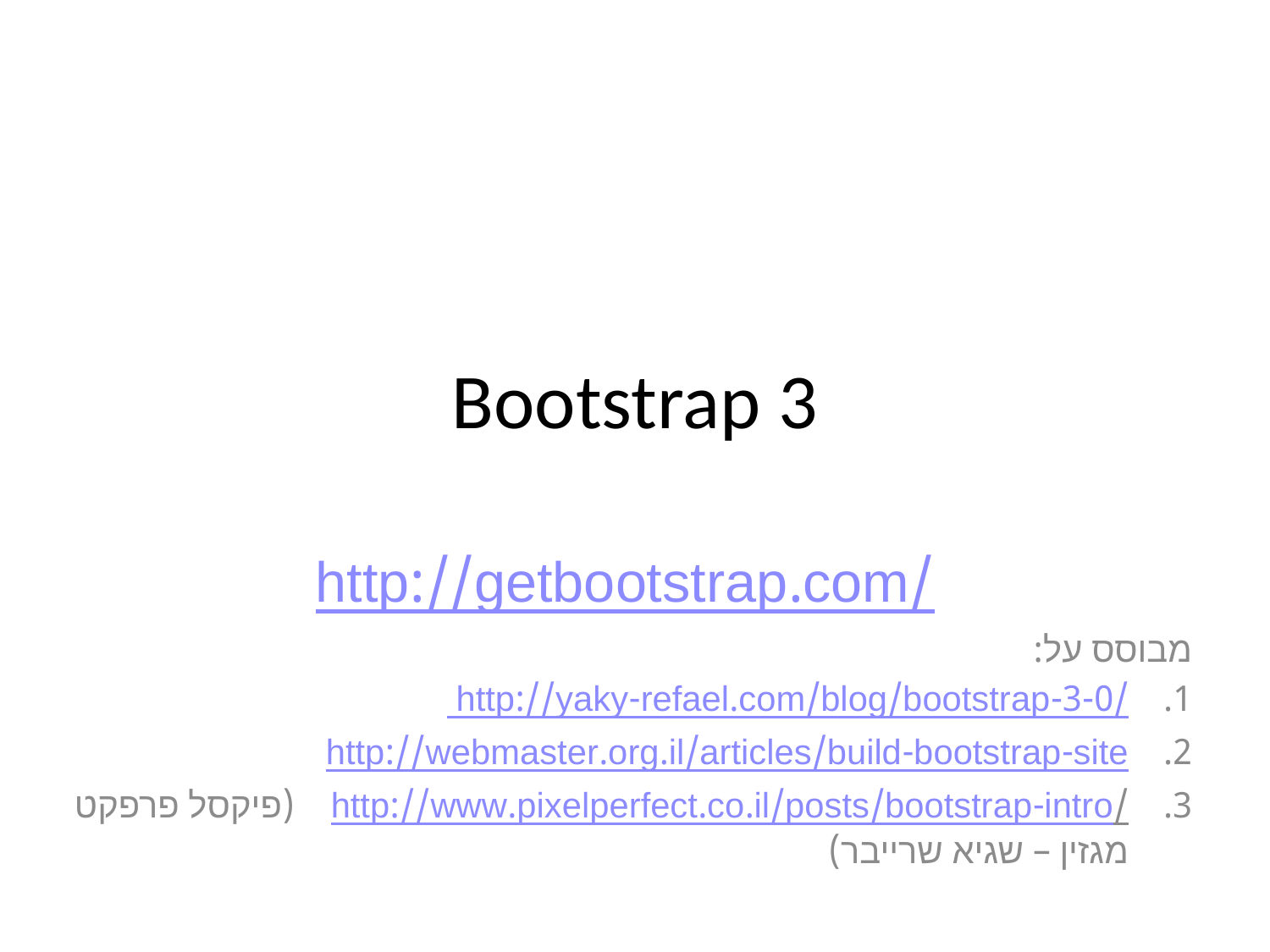

# Bootstrap 3
http://getbootstrap.com/
מבוסס על:
 http://yaky-refael.com/blog/bootstrap-3-0/
http://webmaster.org.il/articles/build-bootstrap-site
http://www.pixelperfect.co.il/posts/bootstrap-intro/    (פיקסל פרפקט מגזין – שגיא שרייבר)